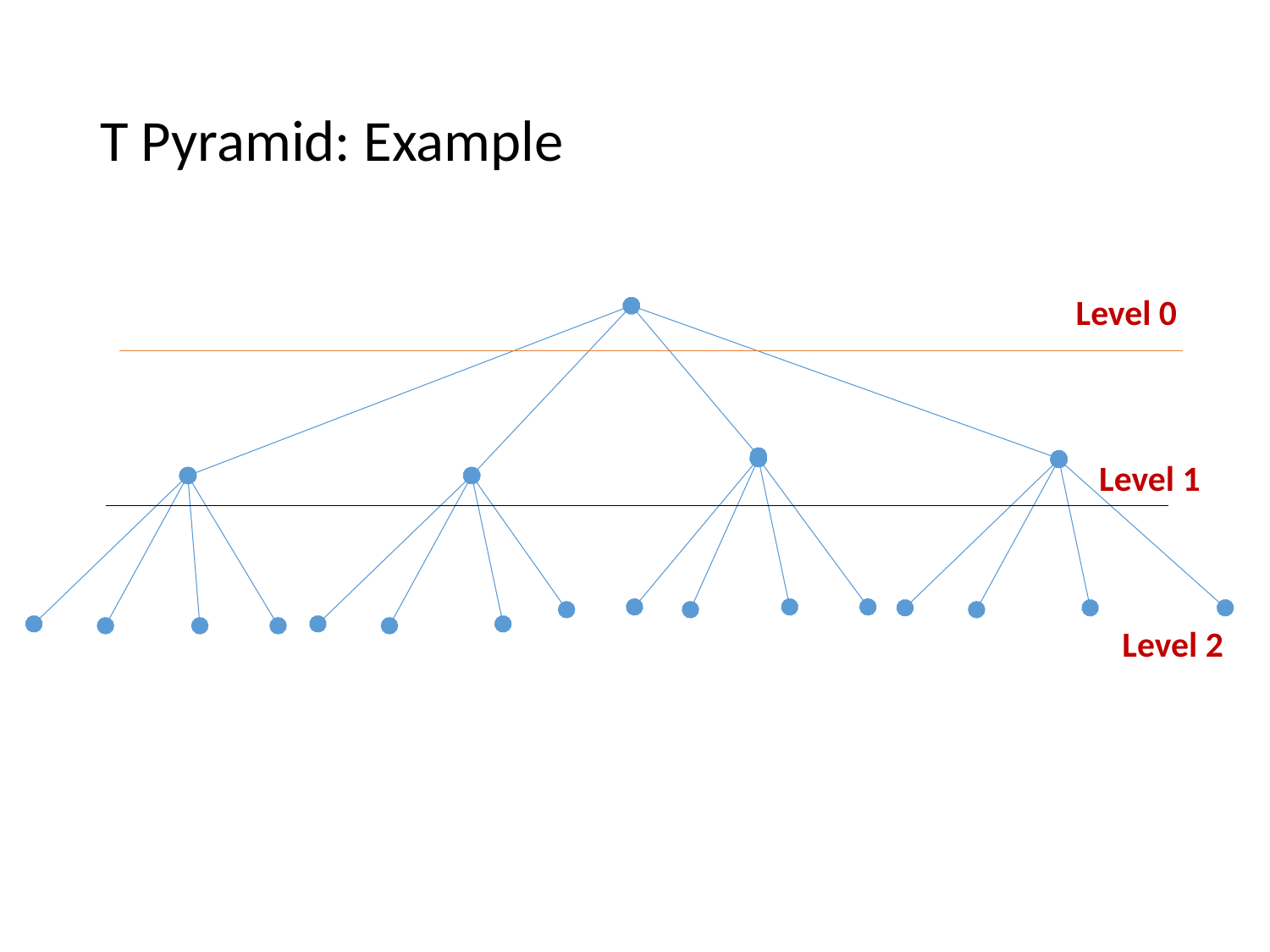

# T Pyramid: Example
Level 0
Level 1
Level 2